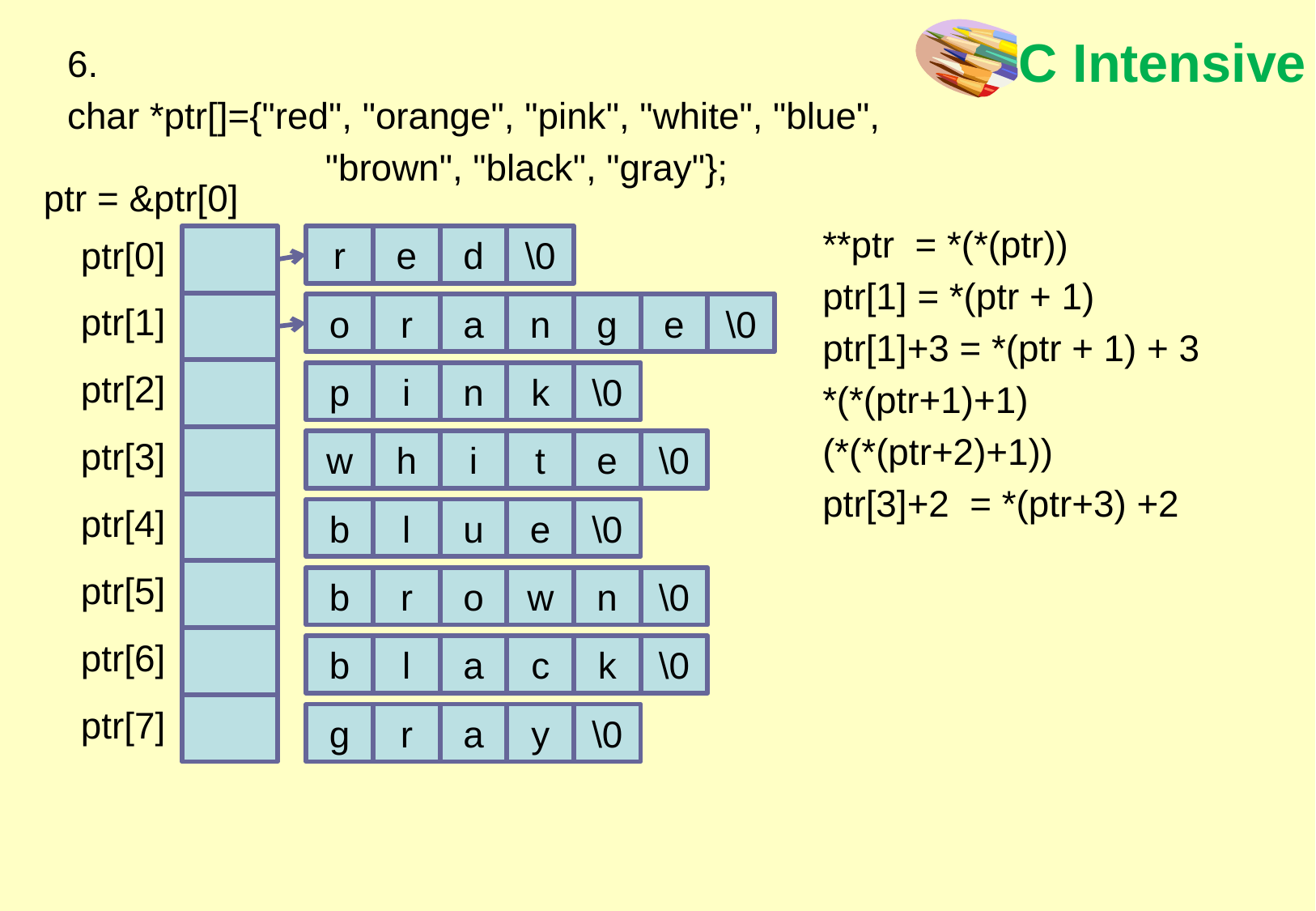

6.
char *ptr[]={"red", "orange", "pink", "white", "blue",
                         "brown", "black", "gray"};
ptr = &ptr[0]
**ptr  = *(*(ptr))
ptr[1] = *(ptr + 1)
ptr[1]+3 = *(ptr + 1) + 3
*(*(ptr+1)+1)
(*(*(ptr+2)+1))
ptr[3]+2  = *(ptr+3) +2
ptr[0]

r
e
d
\0

ptr[1]
o
r
a
n
g
e
\0

ptr[2]
p
i
n
k
\0

ptr[3]
w
h
i
t
e
\0

ptr[4]
b
l
u
e
\0

ptr[5]
b
r
o
w
n
\0

ptr[6]
b
l
a
c
k
\0

ptr[7]
g
r
a
y
\0